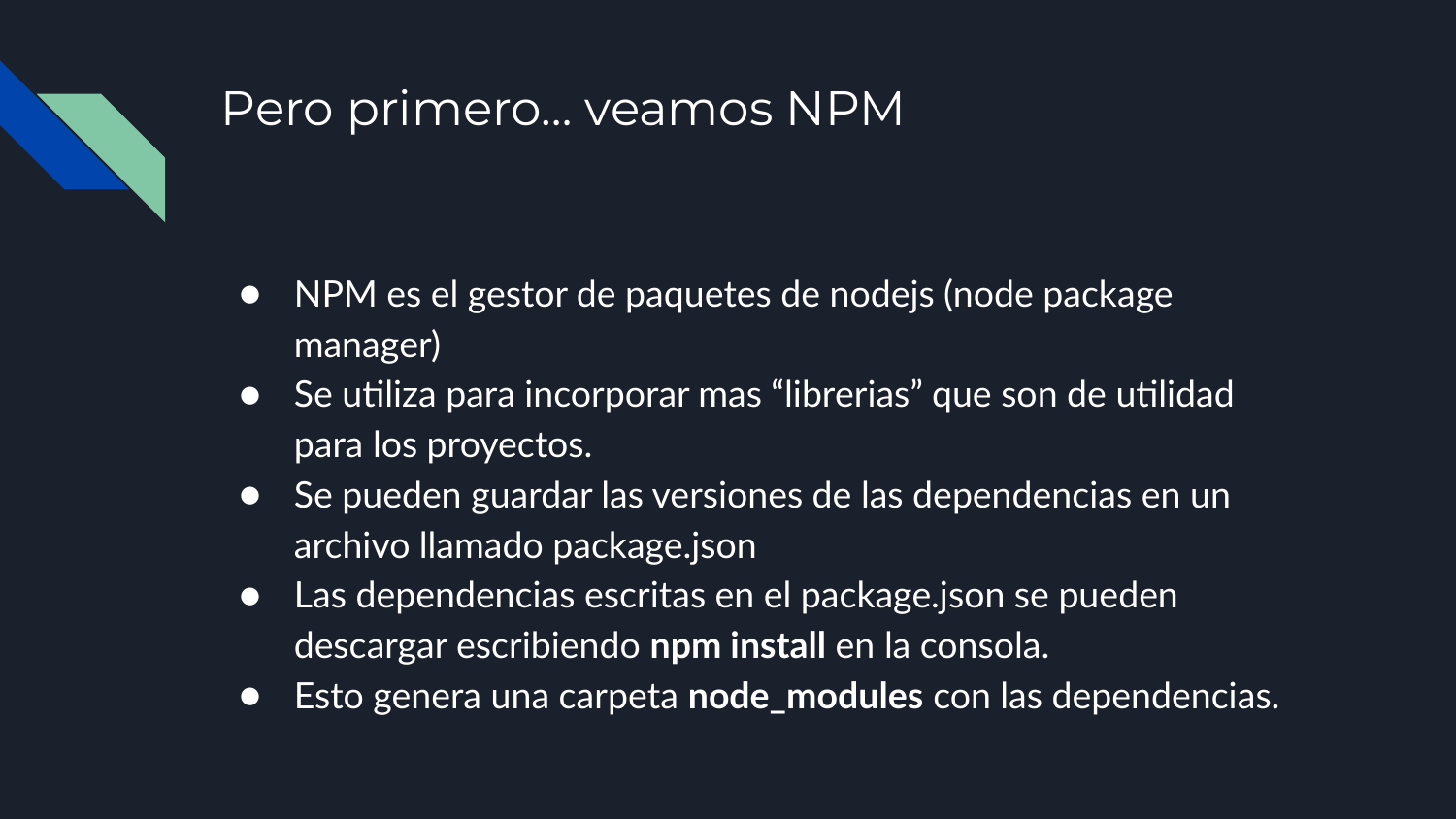

# Pero primero… veamos NPM
NPM es el gestor de paquetes de nodejs (node package manager)
Se utiliza para incorporar mas “librerias” que son de utilidad para los proyectos.
Se pueden guardar las versiones de las dependencias en un archivo llamado package.json
Las dependencias escritas en el package.json se pueden descargar escribiendo npm install en la consola.
Esto genera una carpeta node_modules con las dependencias.